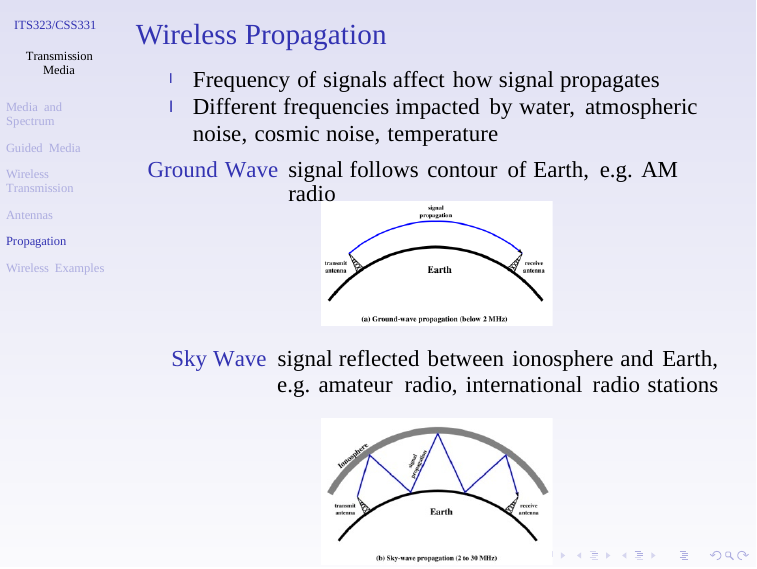

ITS323/CSS331
Wireless Propagation
Transmission
Media
Frequency of signals affect how signal propagates
Different frequencies impacted by water, atmospheric noise, cosmic noise, temperature
I
I
Media and
Spectrum
Guided Media
Ground Wave
signal follows contour of Earth, e.g. AM radio
Wireless
Transmission

Antennas
Propagation
Wireless Examples
Sky Wave signal reflected between ionosphere and Earth,
e.g. amateur radio, international radio stations